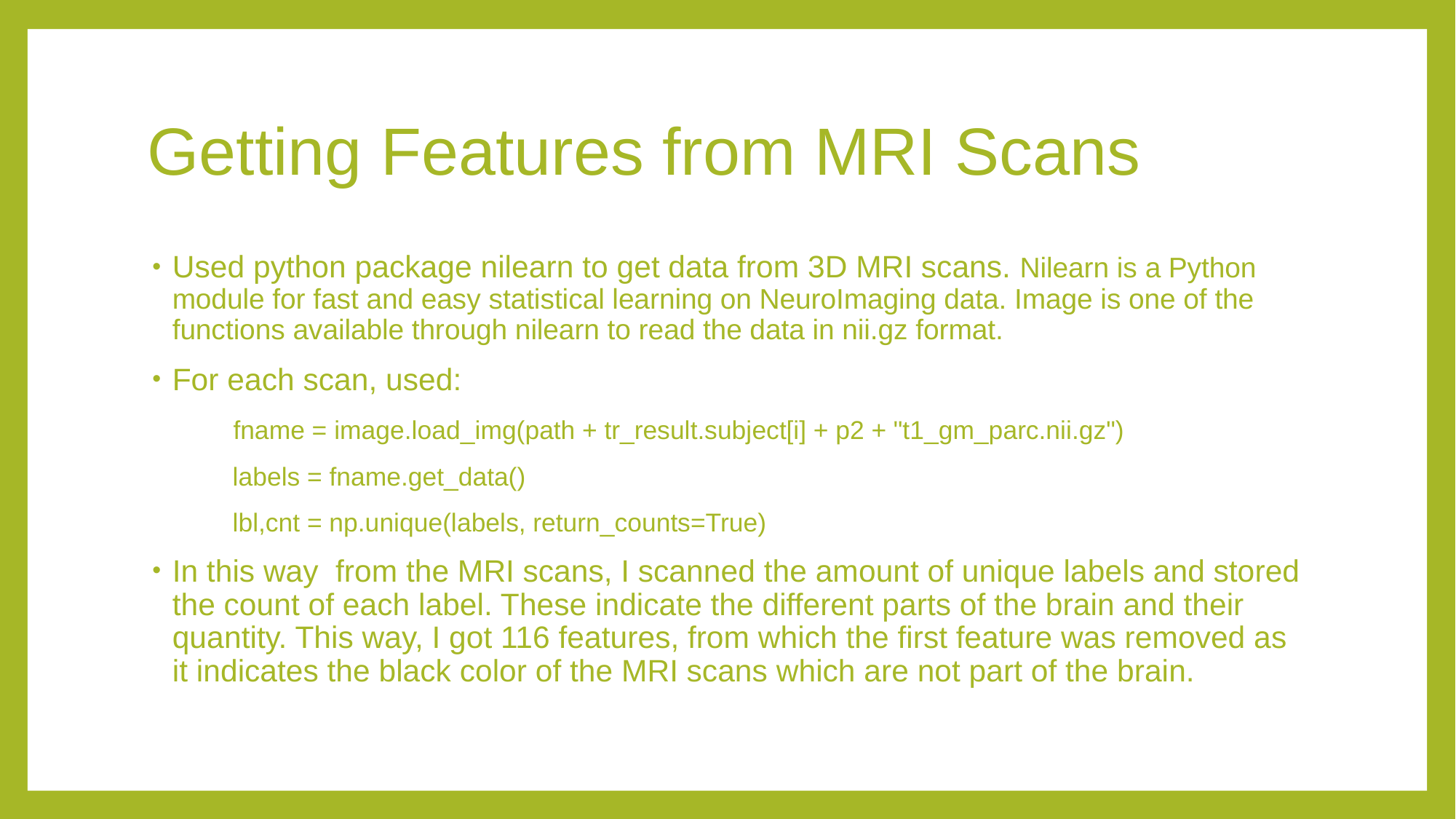

# Getting Features from MRI Scans
Used python package nilearn to get data from 3D MRI scans. Nilearn is a Python module for fast and easy statistical learning on NeuroImaging data. Image is one of the functions available through nilearn to read the data in nii.gz format.
For each scan, used:
           fname = image.load_img(path + tr_result.subject[i] + p2 + "t1_gm_parc.nii.gz")
            labels = fname.get_data()
            lbl,cnt = np.unique(labels, return_counts=True)
In this way  from the MRI scans, I scanned the amount of unique labels and stored the count of each label. These indicate the different parts of the brain and their quantity. This way, I got 116 features, from which the first feature was removed as it indicates the black color of the MRI scans which are not part of the brain.